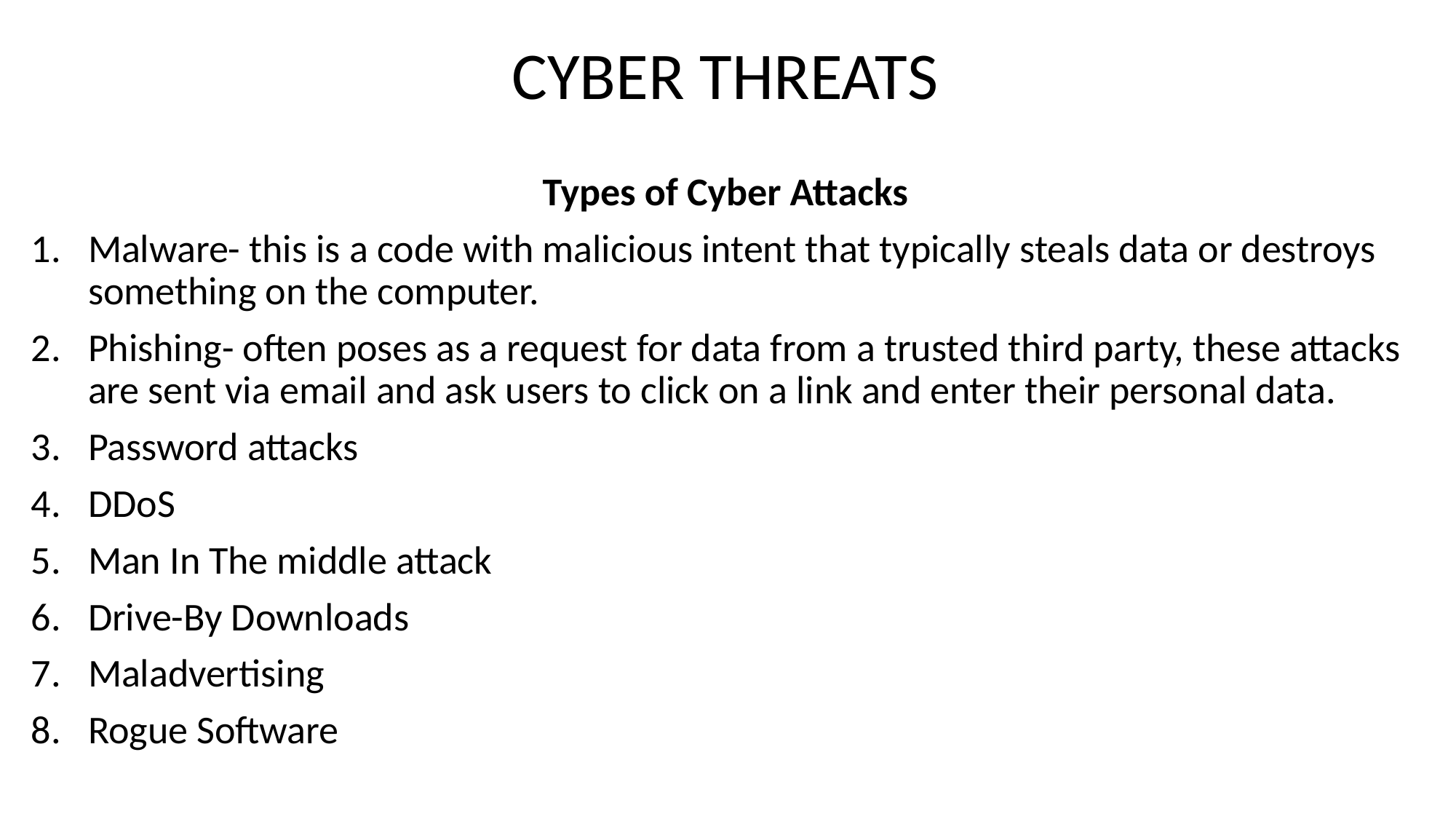

# CYBER THREATS
Types of Cyber Attacks
Malware- this is a code with malicious intent that typically steals data or destroys something on the computer.
Phishing- often poses as a request for data from a trusted third party, these attacks are sent via email and ask users to click on a link and enter their personal data.
Password attacks
DDoS
Man In The middle attack
Drive-By Downloads
Maladvertising
Rogue Software